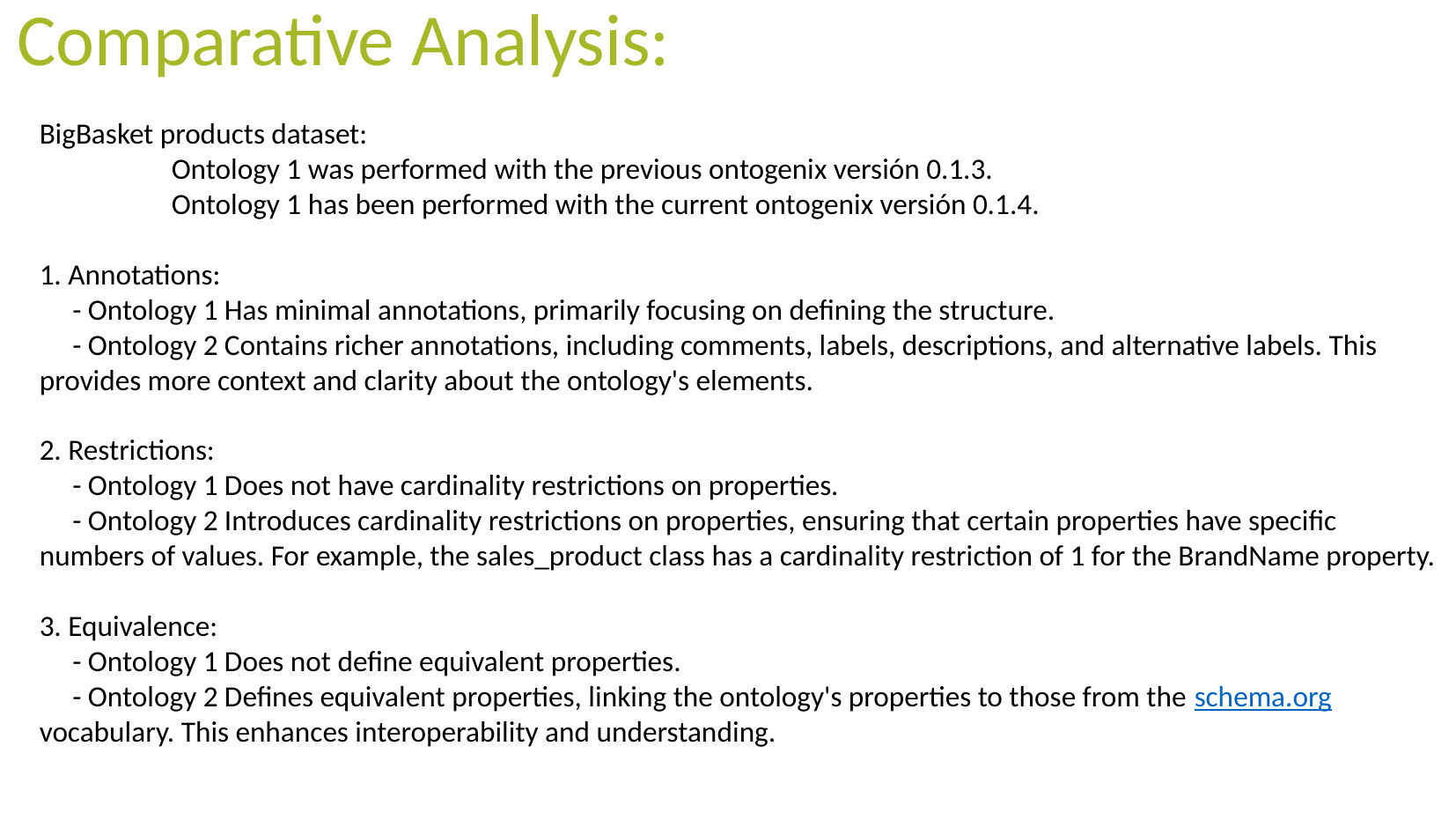

Comparative Analysis:
BigBasket products dataset:
	Ontology 1 was performed with the previous ontogenix versión 0.1.3.
	Ontology 1 has been performed with the current ontogenix versión 0.1.4.

1. Annotations:
     - Ontology 1 Has minimal annotations, primarily focusing on defining the structure.
     - Ontology 2 Contains richer annotations, including comments, labels, descriptions, and alternative labels. This provides more context and clarity about the ontology's elements.
2. Restrictions:
     - Ontology 1 Does not have cardinality restrictions on properties.
     - Ontology 2 Introduces cardinality restrictions on properties, ensuring that certain properties have specific numbers of values. For example, the sales_product class has a cardinality restriction of 1 for the BrandName property.
3. Equivalence:
     - Ontology 1 Does not define equivalent properties.
     - Ontology 2 Defines equivalent properties, linking the ontology's properties to those from the schema.org vocabulary. This enhances interoperability and understanding.